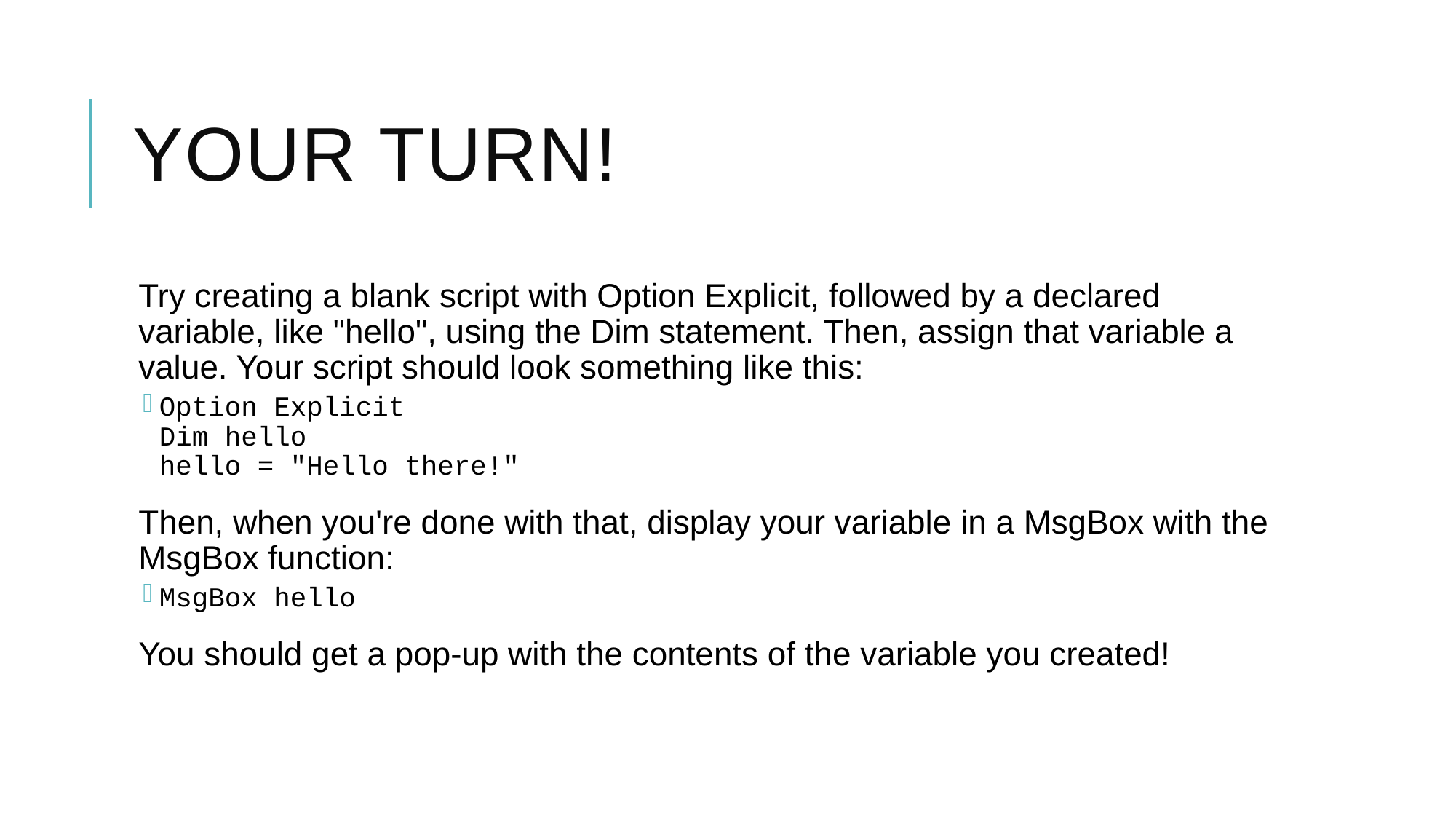

# Your turn!
Try creating a blank script with Option Explicit, followed by a declared variable, like "hello", using the Dim statement. Then, assign that variable a value. Your script should look something like this:
Option Explicit
Dim hello
hello = "Hello there!"
Then, when you're done with that, display your variable in a MsgBox with the MsgBox function:
MsgBox hello
You should get a pop-up with the contents of the variable you created!